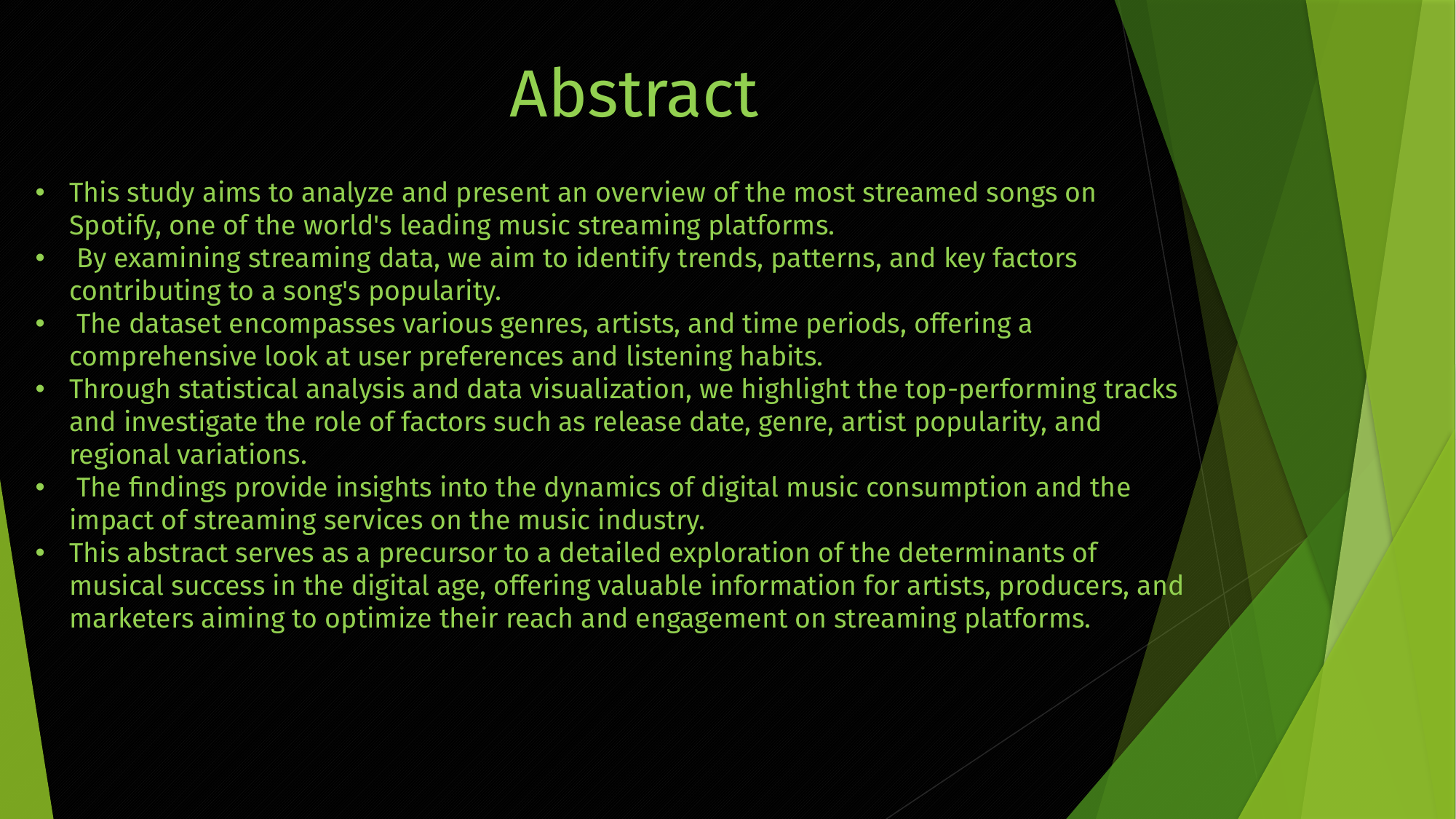

Abstract

This study aims to analyze and present an overview of the most streamed songs on Spotify, one of the world's leading music streaming platforms.
 By examining streaming data, we aim to identify trends, patterns, and key factors contributing to a song's popularity.
 The dataset encompasses various genres, artists, and time periods, offering a comprehensive look at user preferences and listening habits.
Through statistical analysis and data visualization, we highlight the top-performing tracks and investigate the role of factors such as release date, genre, artist popularity, and regional variations.
 The findings provide insights into the dynamics of digital music consumption and the impact of streaming services on the music industry.
This abstract serves as a precursor to a detailed exploration of the determinants of musical success in the digital age, offering valuable information for artists, producers, and marketers aiming to optimize their reach and engagement on streaming platforms.